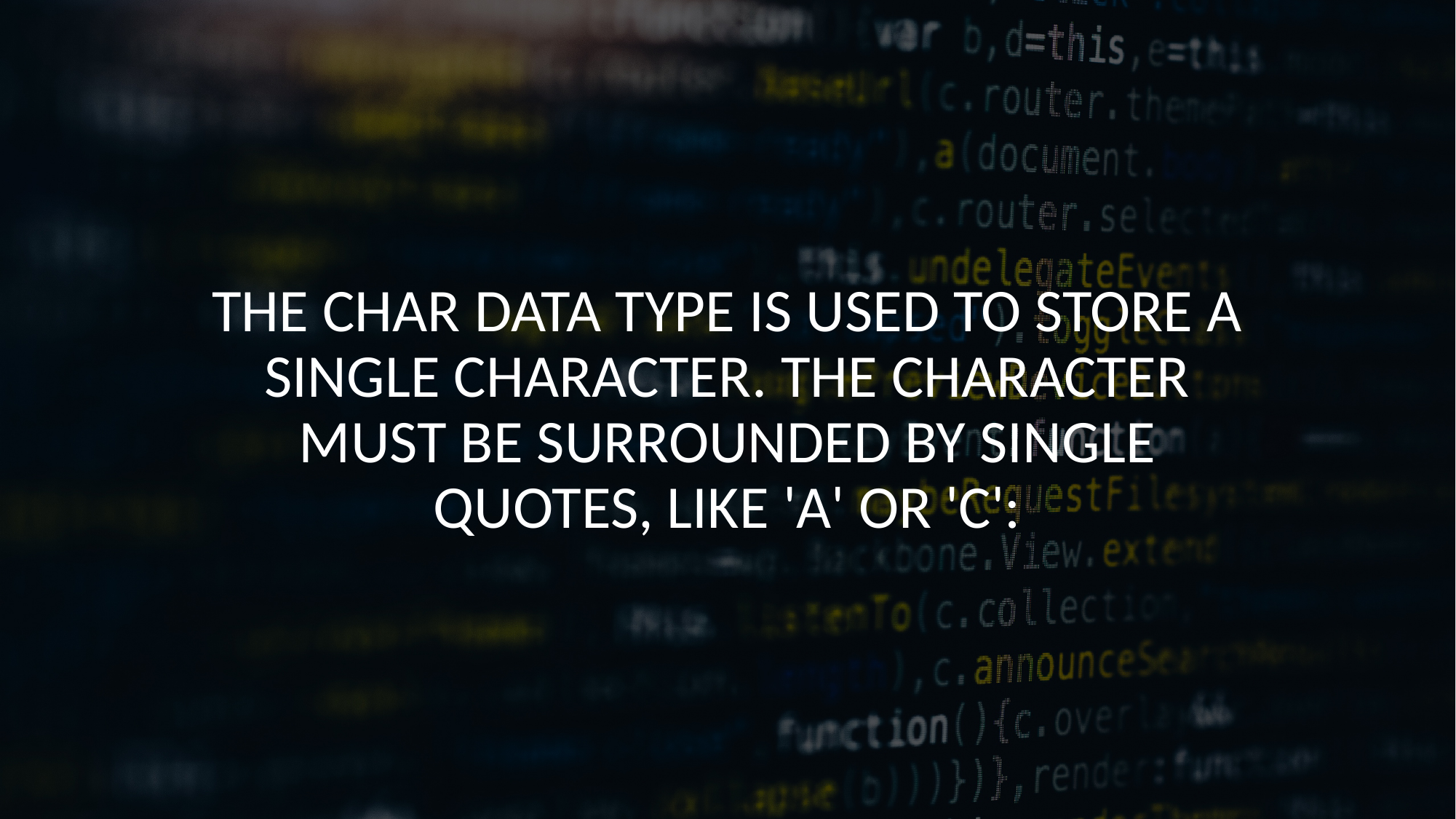

# THE CHAR DATA TYPE IS USED TO STORE A SINGLE CHARACTER. THE CHARACTER MUST BE SURROUNDED BY SINGLE QUOTES, LIKE 'A' OR 'C':